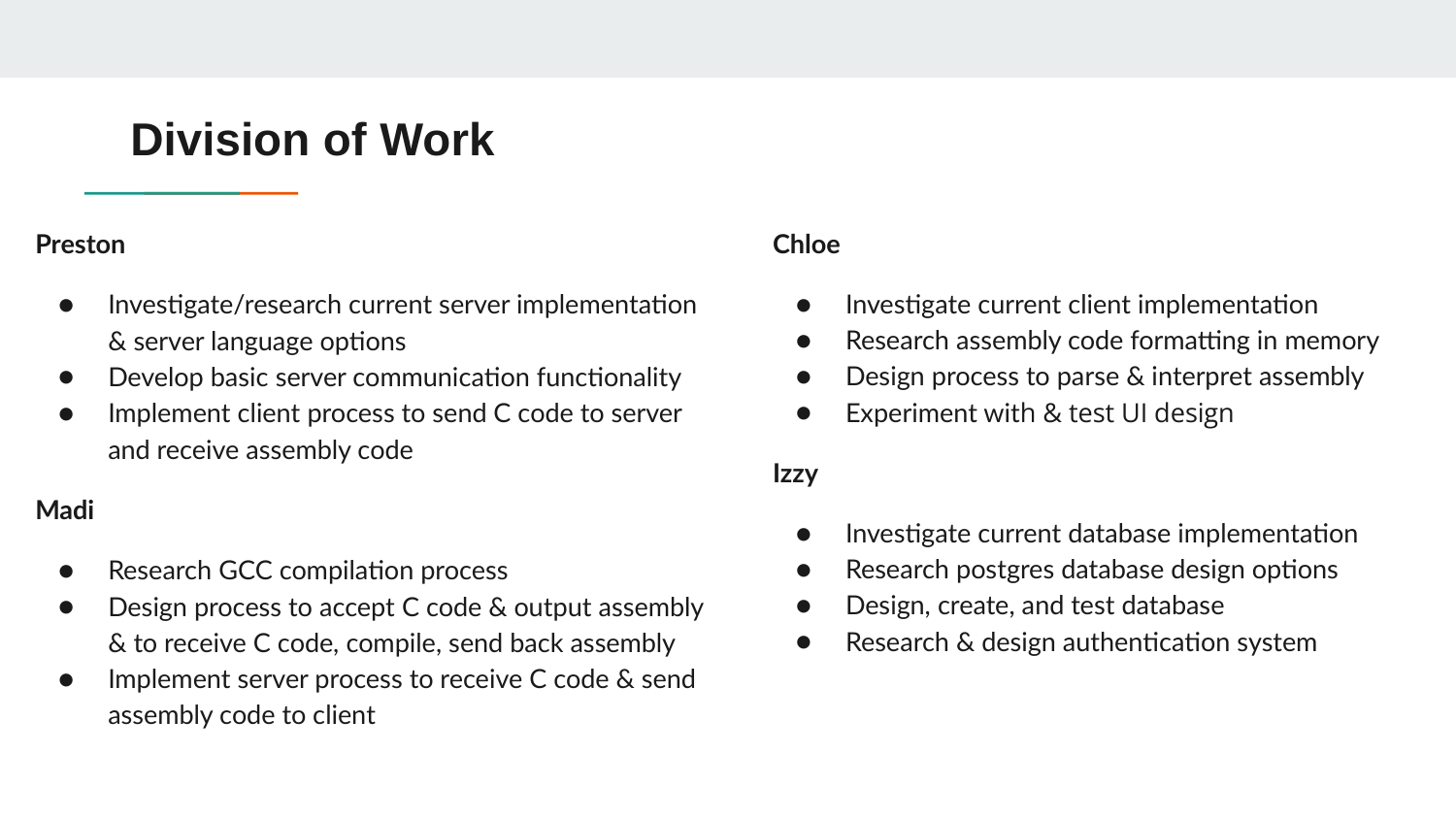

# Division of Work
Preston
Investigate/research current server implementation & server language options
Develop basic server communication functionality
Implement client process to send C code to server and receive assembly code
Madi
Research GCC compilation process
Design process to accept C code & output assembly & to receive C code, compile, send back assembly
Implement server process to receive C code & send assembly code to client

Chloe
Investigate current client implementation
Research assembly code formatting in memory
Design process to parse & interpret assembly
Experiment with & test UI design
Izzy
Investigate current database implementation
Research postgres database design options
Design, create, and test database
Research & design authentication system